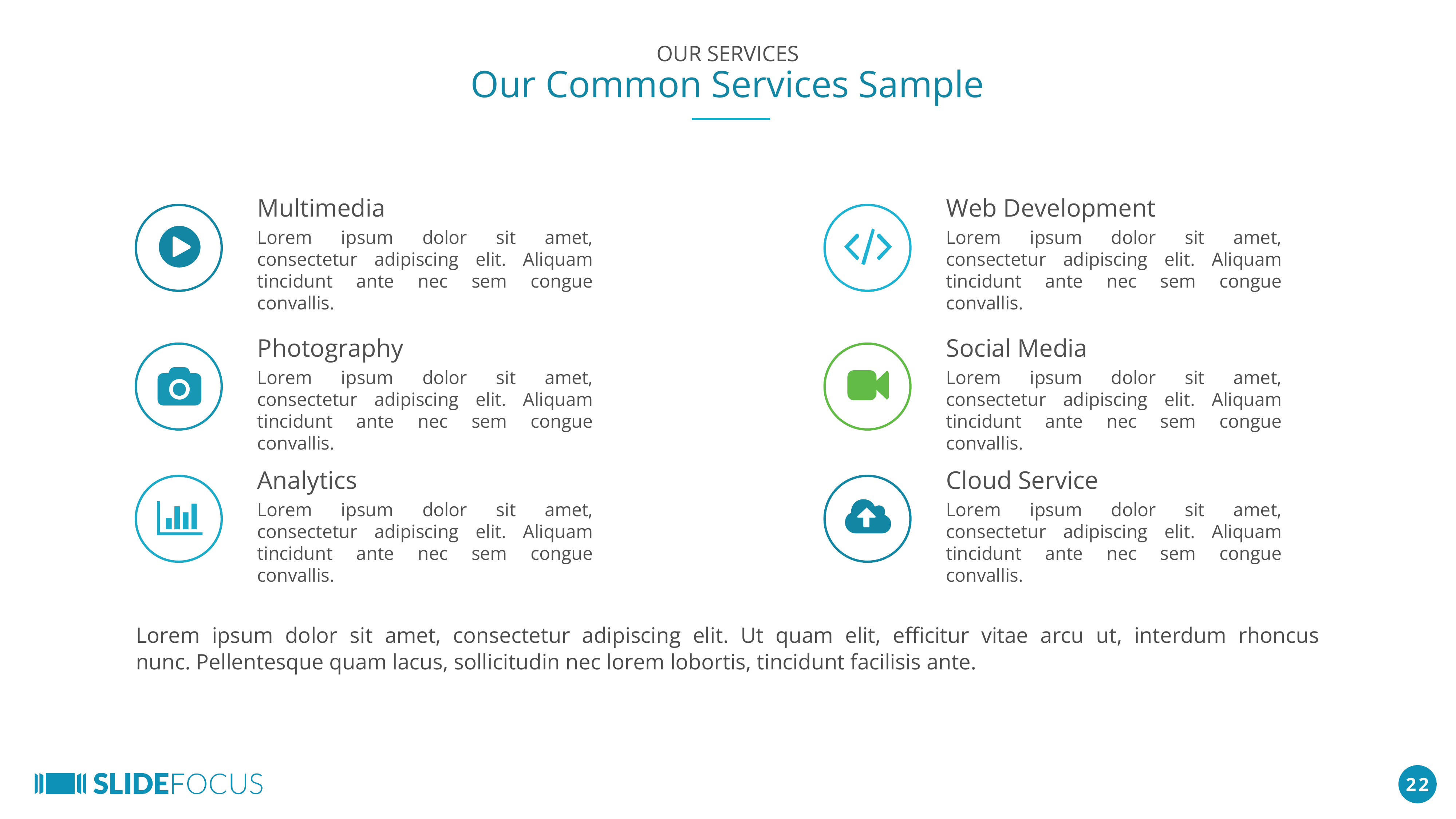

OUR SERVICES
Our Common Services Sample
Multimedia
Web Development

Lorem ipsum dolor sit amet, consectetur adipiscing elit. Aliquam tincidunt ante nec sem congue convallis.
Lorem ipsum dolor sit amet, consectetur adipiscing elit. Aliquam tincidunt ante nec sem congue convallis.

Photography
Social Media

Lorem ipsum dolor sit amet, consectetur adipiscing elit. Aliquam tincidunt ante nec sem congue convallis.
Lorem ipsum dolor sit amet, consectetur adipiscing elit. Aliquam tincidunt ante nec sem congue convallis.

Analytics
Cloud Service

Lorem ipsum dolor sit amet, consectetur adipiscing elit. Aliquam tincidunt ante nec sem congue convallis.
Lorem ipsum dolor sit amet, consectetur adipiscing elit. Aliquam tincidunt ante nec sem congue convallis.

Lorem ipsum dolor sit amet, consectetur adipiscing elit. Ut quam elit, efficitur vitae arcu ut, interdum rhoncus nunc. Pellentesque quam lacus, sollicitudin nec lorem lobortis, tincidunt facilisis ante.